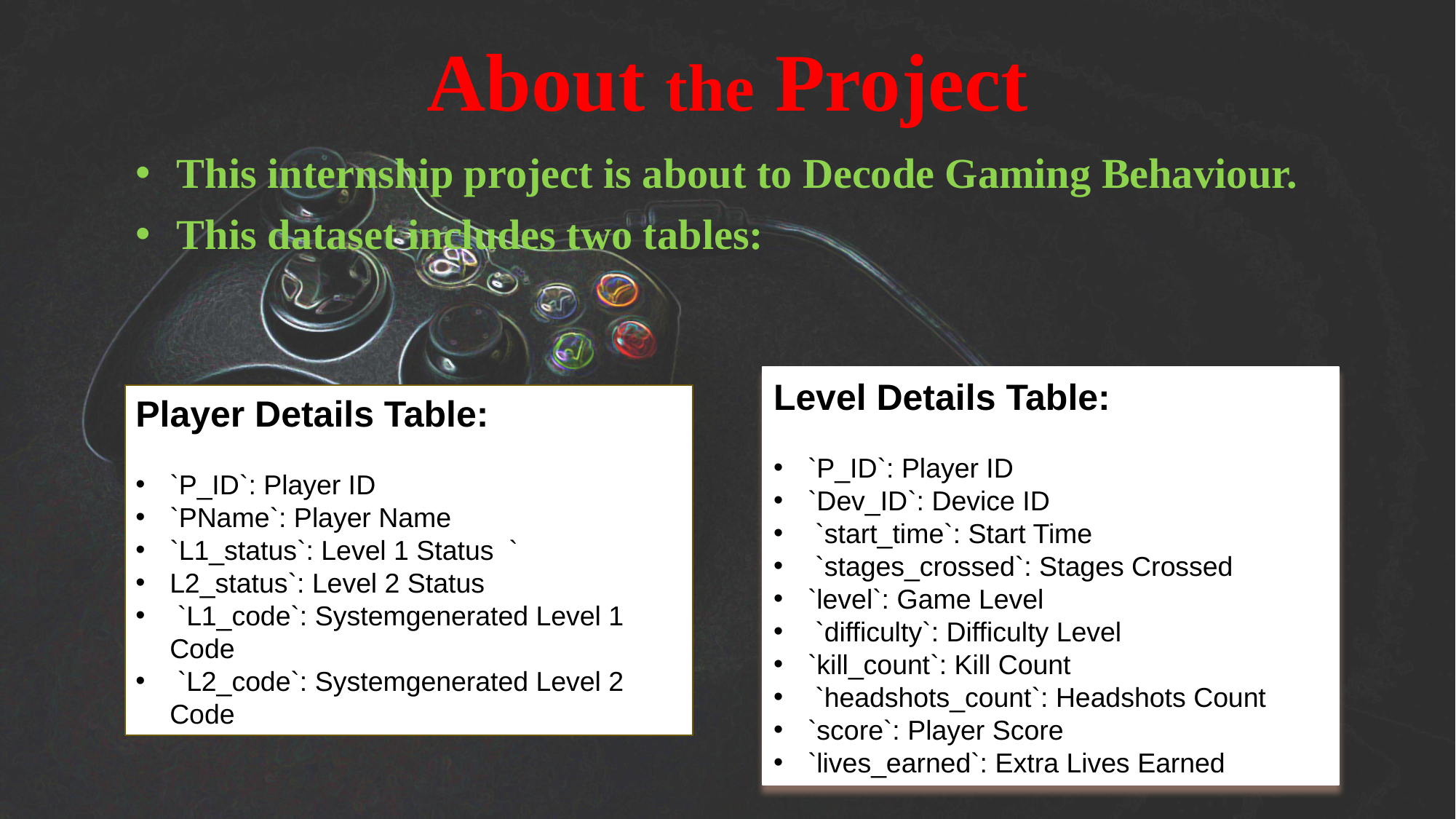

# About the Project
This internship project is about to Decode Gaming Behaviour.
This dataset includes two tables:
Level Details Table:

`P_ID`: Player ID
`Dev_ID`: Device ID
 `start_time`: Start Time
 `stages_crossed`: Stages Crossed
`level`: Game Level
 `difficulty`: Difficulty Level
`kill_count`: Kill Count
 `headshots_count`: Headshots Count
`score`: Player Score
`lives_earned`: Extra Lives Earned
Player Details Table:

`P_ID`: Player ID
`PName`: Player Name
`L1_status`: Level 1 Status  `
L2_status`: Level 2 Status
 `L1_code`: Systemgenerated Level 1 Code
 `L2_code`: Systemgenerated Level 2 Code